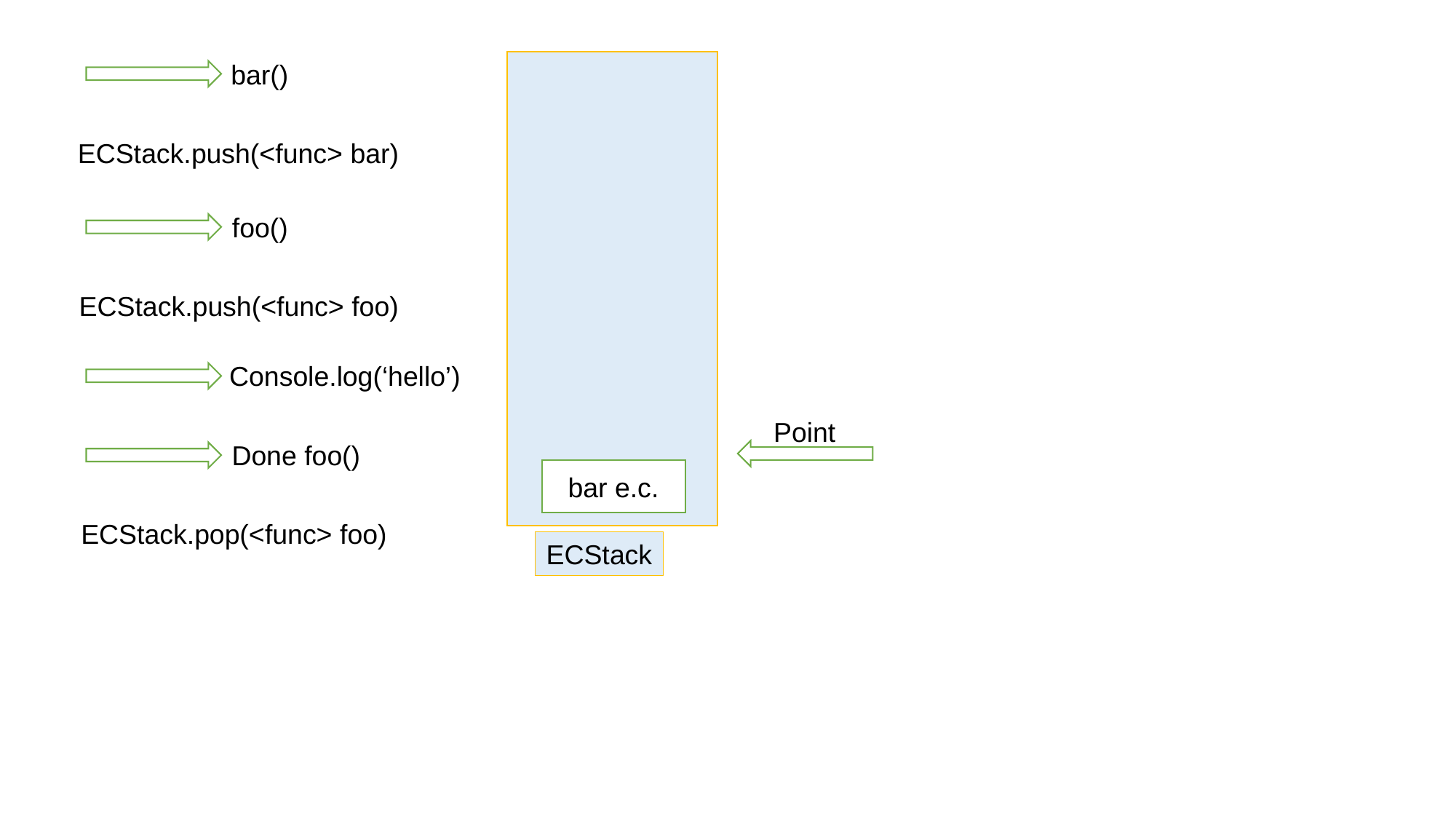

bar()

ECStack
Point

bar e.c.
ECStack.push(<func> bar)
foo()

ECStack.push(<func> foo)
Console.log(‘hello’)

Done foo()

ECStack.pop(<func> foo)